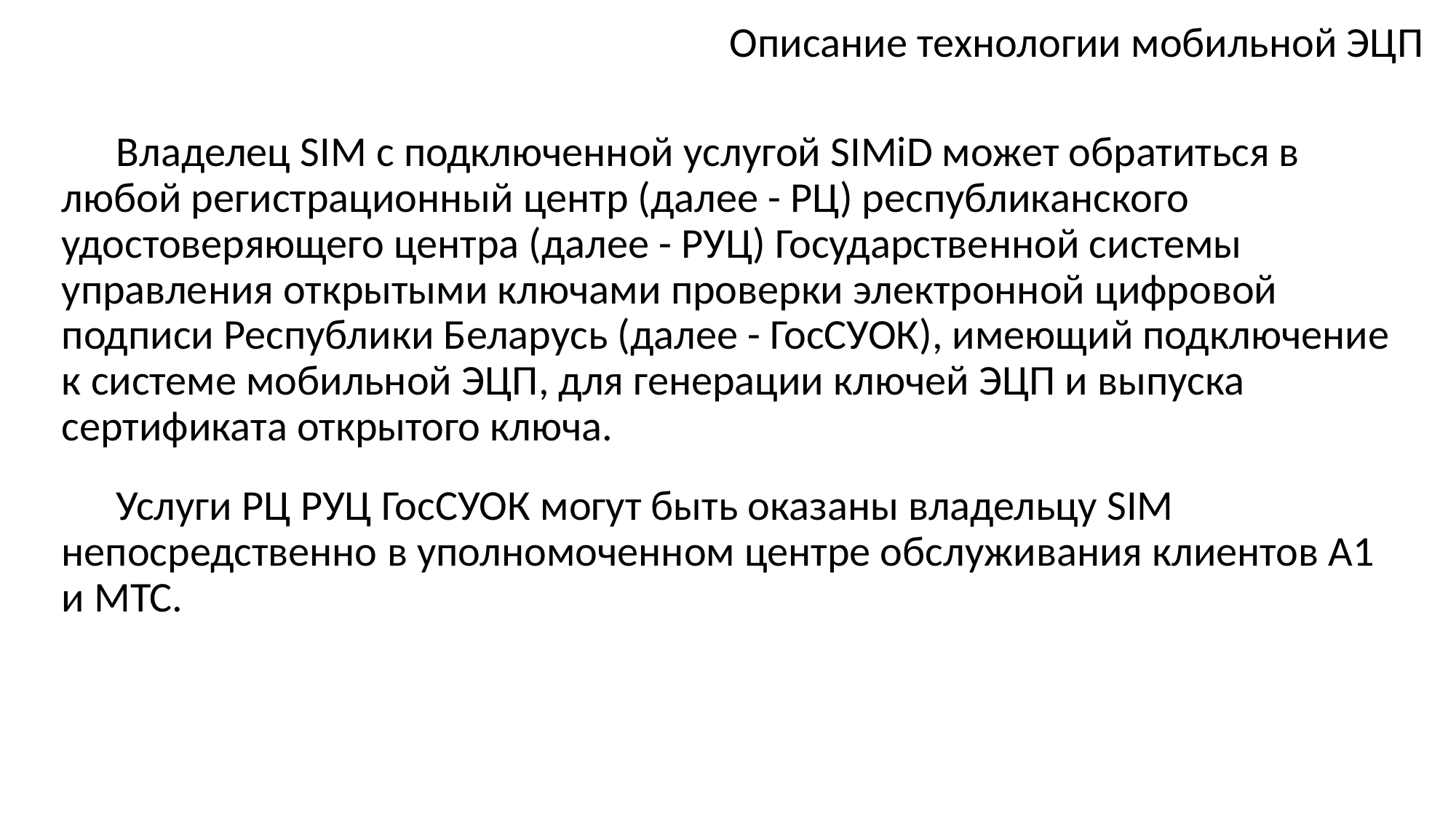

# Описание технологии мобильной ЭЦП
Владелец SIM с подключенной услугой SIMiD может обратиться в любой регистрационный центр (далее - РЦ) республиканского удостоверяющего центра (далее - РУЦ) Государственной системы управления открытыми ключами проверки электронной цифровой подписи Республики Беларусь (далее - ГосСУОК), имеющий подключение к системе мобильной ЭЦП, для генерации ключей ЭЦП и выпуска сертификата открытого ключа.
Услуги РЦ РУЦ ГосСУОК могут быть оказаны владельцу SIM непосредственно в уполномоченном центре обслуживания клиентов А1 и МТС.